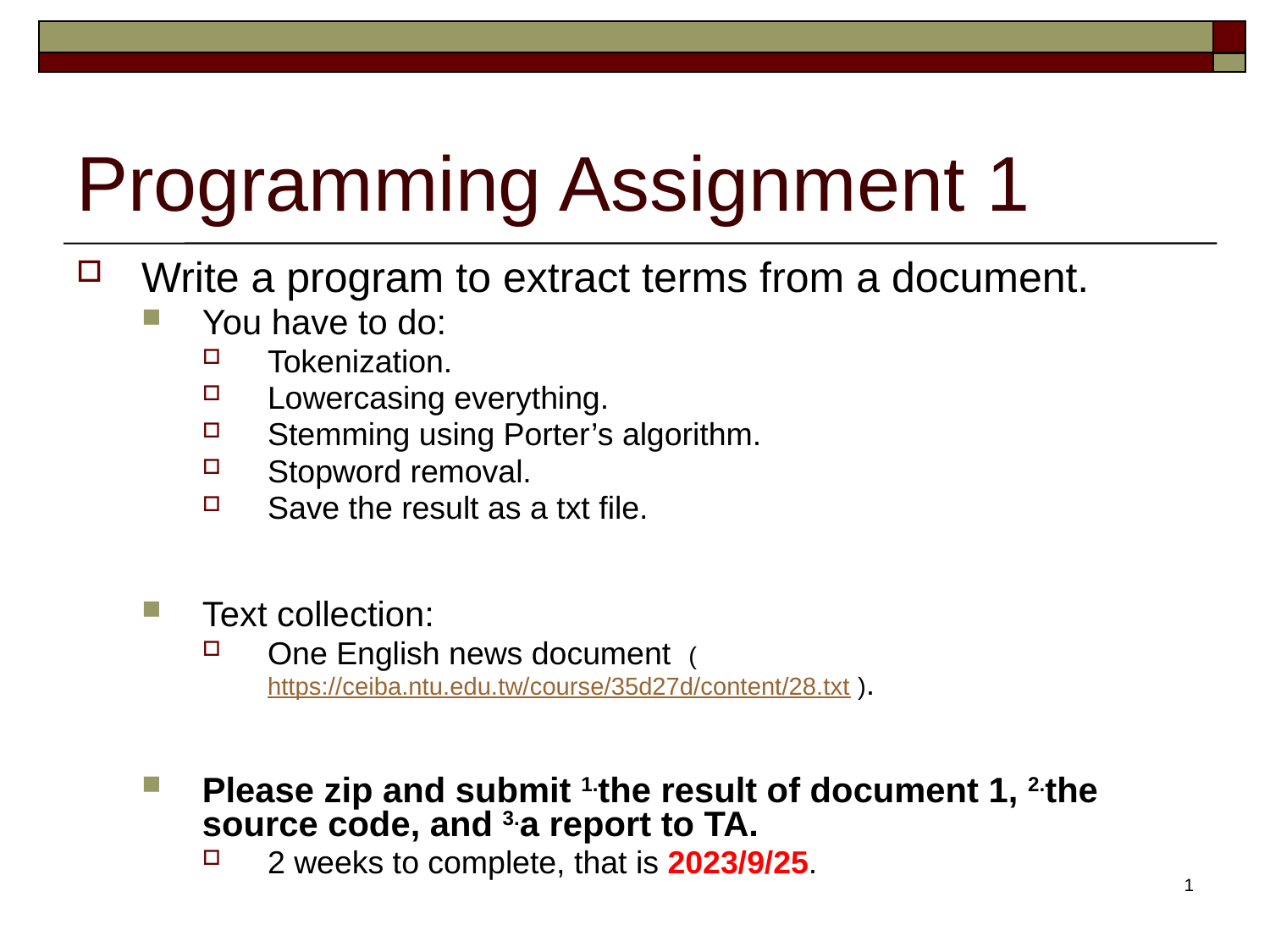

# Programming Assignment 1
Write a program to extract terms from a document.
You have to do:
Tokenization.
Lowercasing everything.
Stemming using Porter’s algorithm.
Stopword removal.
Save the result as a txt file.

Text collection:
One English news document  (https://ceiba.ntu.edu.tw/course/35d27d/content/28.txt ).

Please zip and submit 1.the result of document 1, 2.the source code, and 3.a report to TA.
2 weeks to complete, that is 2023/9/25.
1